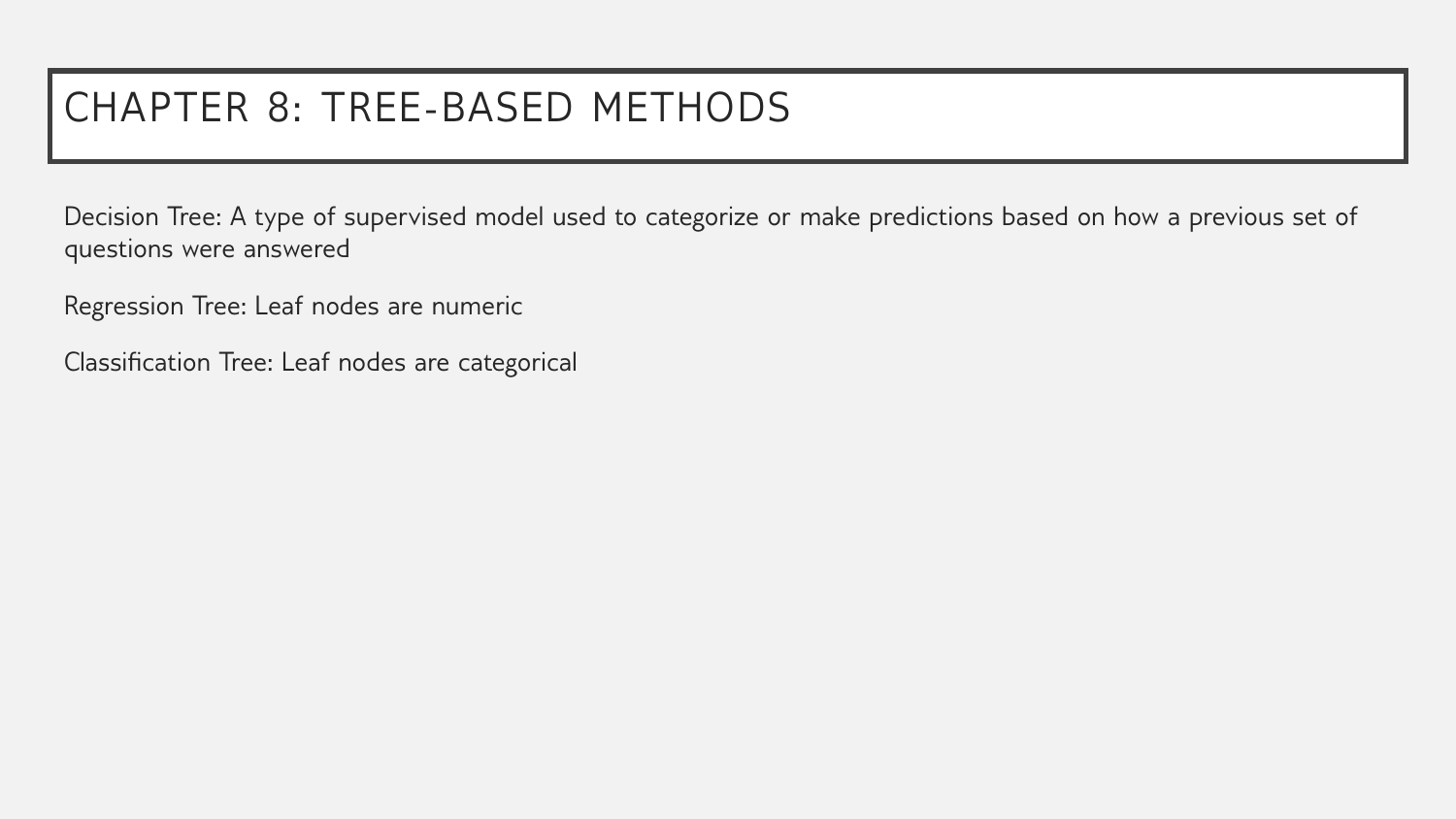

# Chapter 8: Tree-Based Methods
Decision Tree: A type of supervised model used to categorize or make predictions based on how a previous set of questions were answered
Regression Tree: Leaf nodes are numeric
Classification Tree: Leaf nodes are categorical